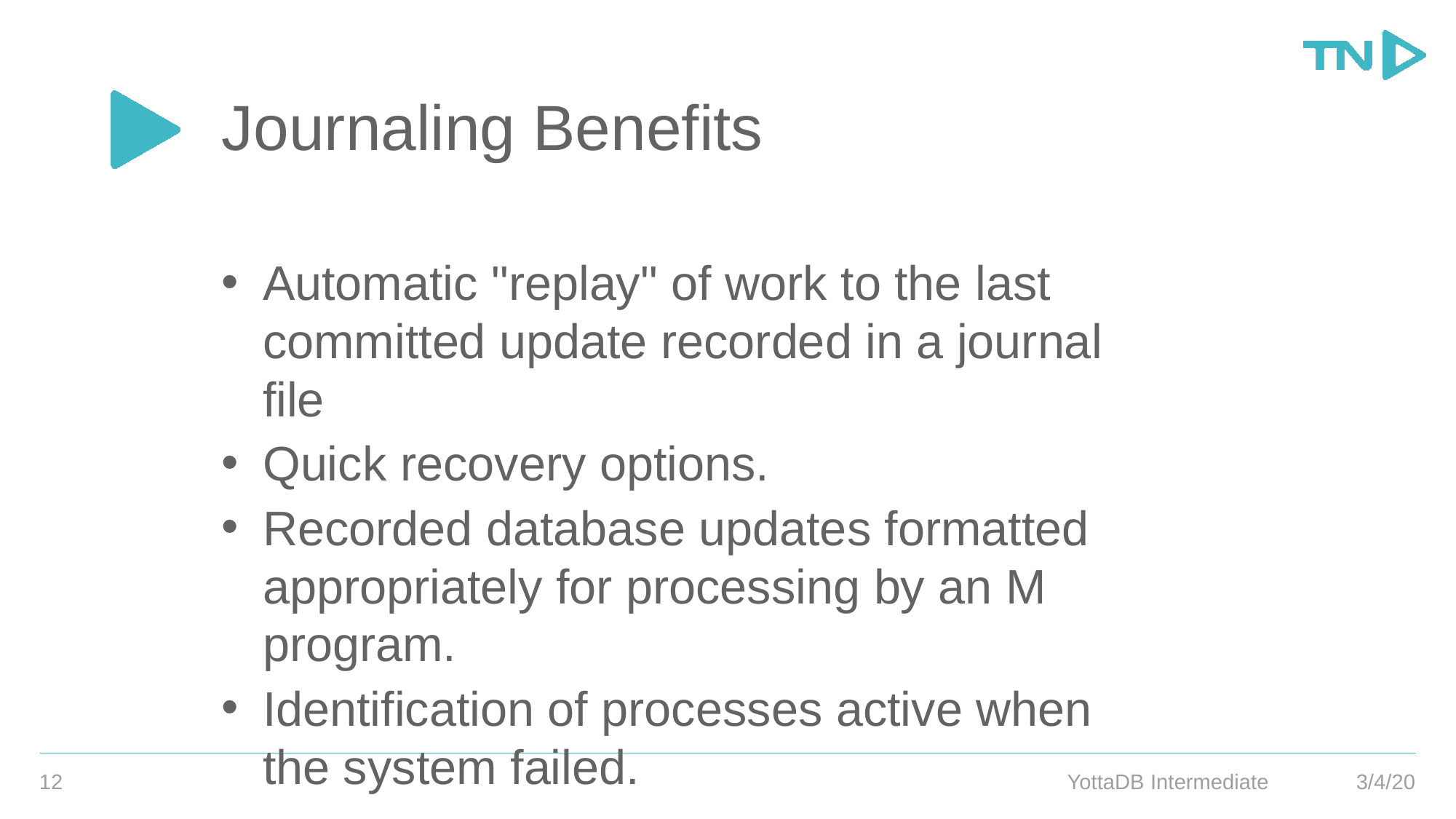

# Journaling Benefits

Automatic "replay" of work to the last committed update recorded in a journal file
Quick recovery options.
Recorded database updates formatted appropriately for processing by an M program.
Identification of processes active when the system failed.
12
YottaDB Intermediate
3/4/20